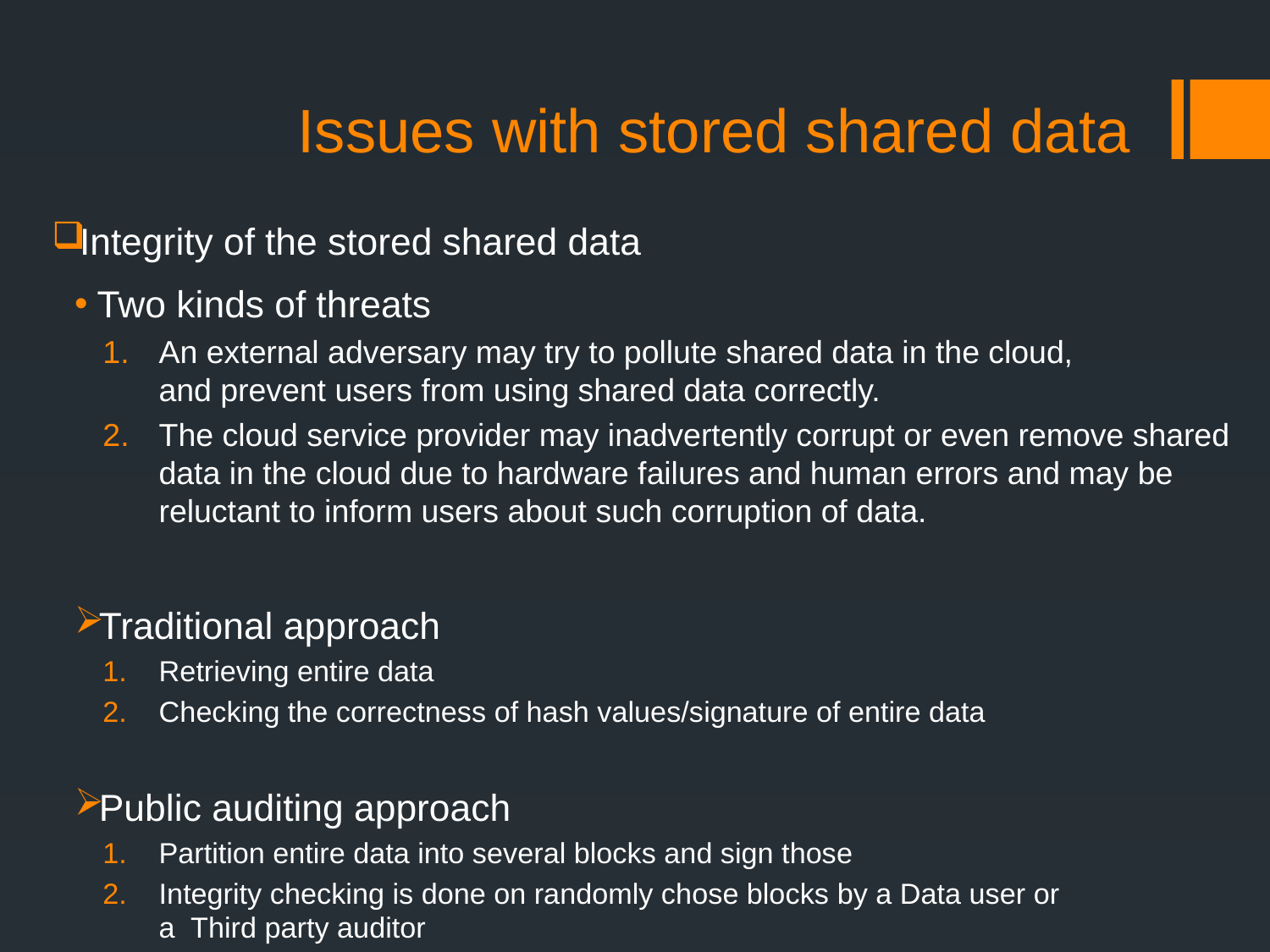

# Issues with stored shared data
Integrity of the stored shared data
Two kinds of threats
An external adversary may try to pollute shared data in the cloud,
and prevent users from using shared data correctly.
The cloud service provider may inadvertently corrupt or even remove shared data in the cloud due to hardware failures and human errors and may be reluctant to inform users about such corruption of data.

Traditional approach
Retrieving entire data
Checking the correctness of hash values/signature of entire data

Public auditing approach
Partition entire data into several blocks and sign those
Integrity checking is done on randomly chose blocks by a Data user or
a  Third party auditor